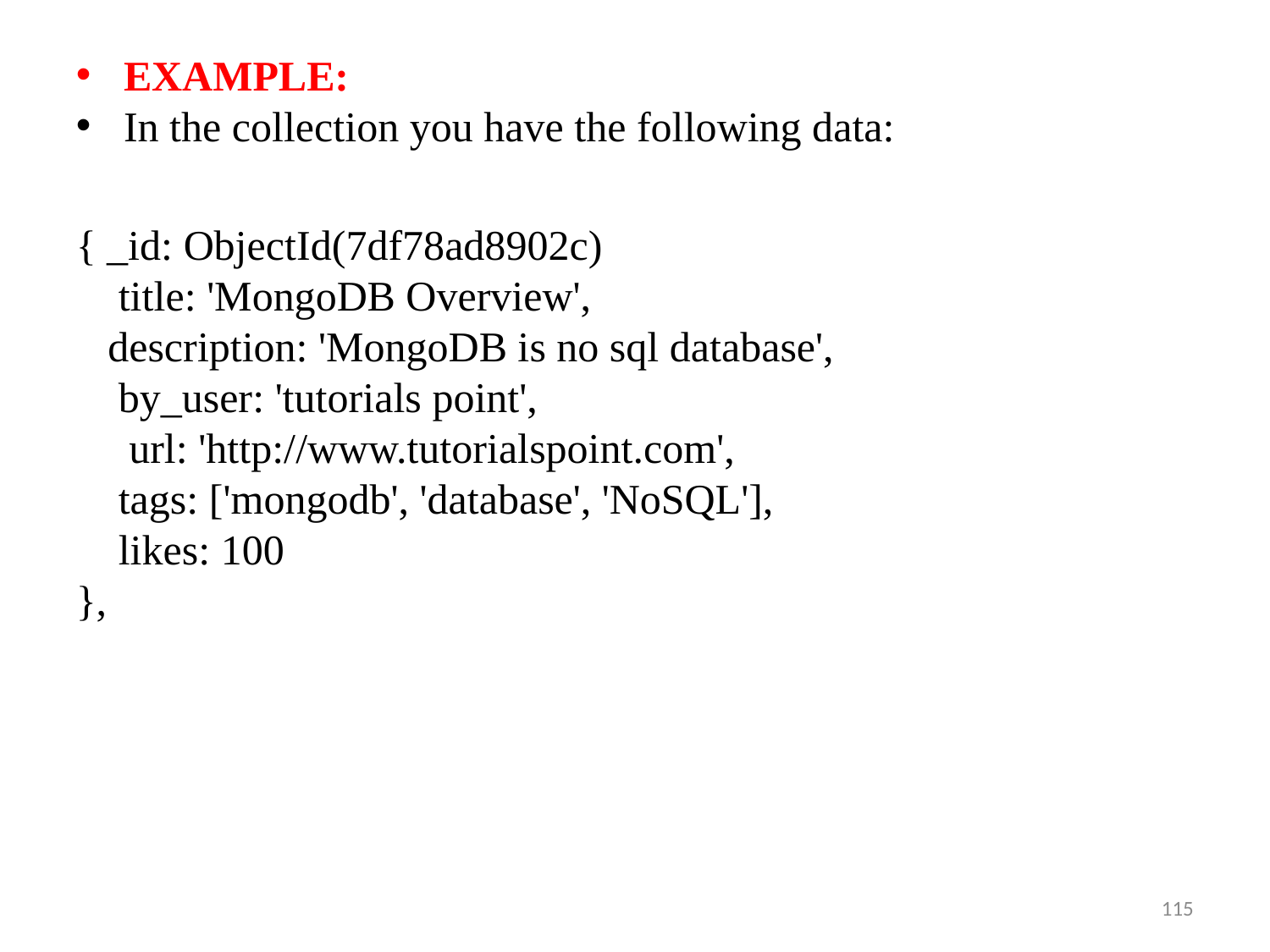

EXAMPLE:
In the collection you have the following data:

{ _id: ObjectId(7df78ad8902c)
    title: 'MongoDB Overview',
   description: 'MongoDB is no sql database',
    by_user: 'tutorials point',
     url: 'http://www.tutorialspoint.com',
    tags: ['mongodb', 'database', 'NoSQL'],
    likes: 100
},
115